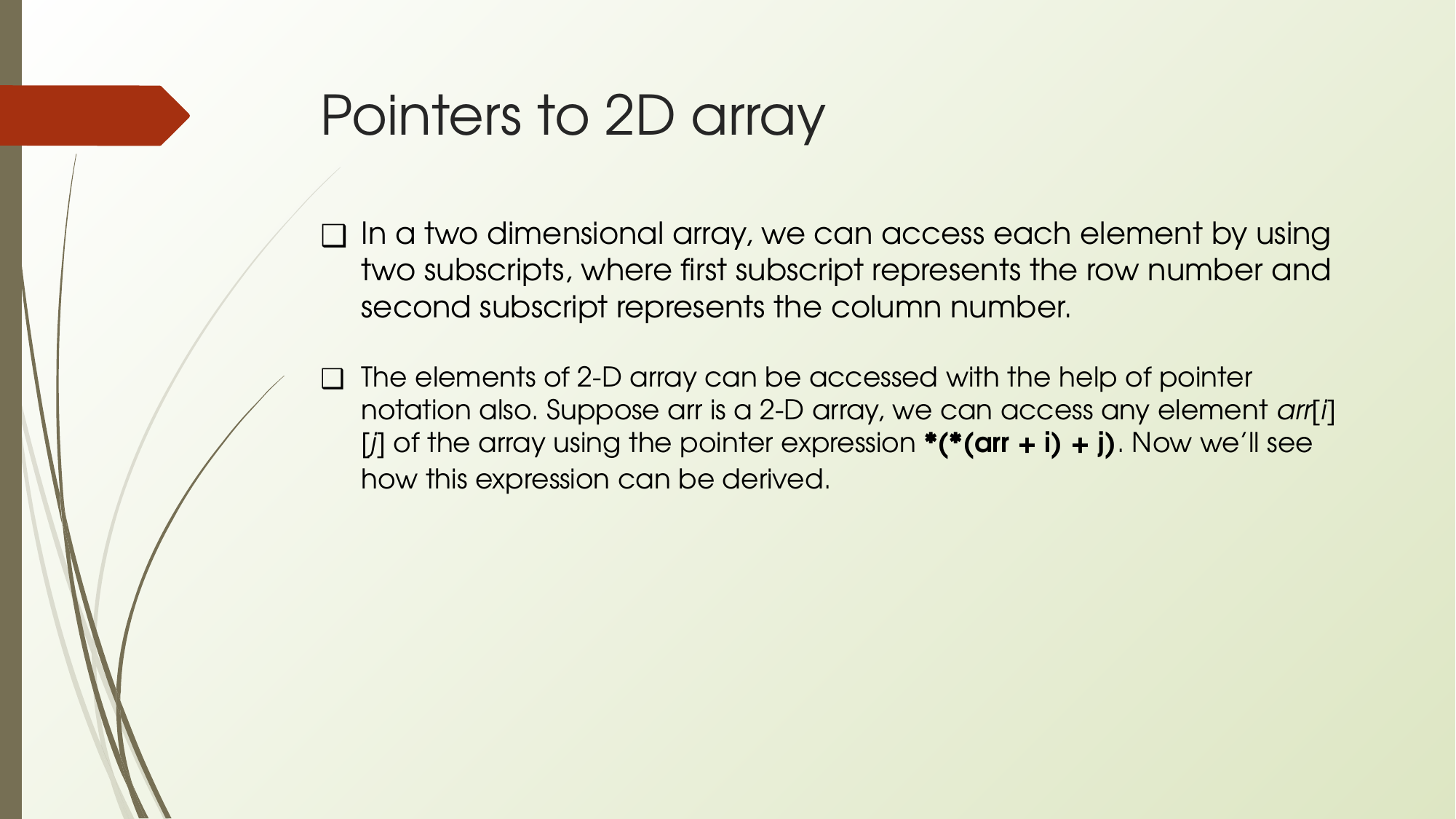

# Pointers to 2D array
In a two dimensional array, we can access each element by using two subscripts, where first subscript represents the row number and second subscript represents the column number.
The elements of 2-D array can be accessed with the help of pointer notation also. Suppose arr is a 2-D array, we can access any element arr[i][j] of the array using the pointer expression *(*(arr + i) + j). Now we’ll see how this expression can be derived.